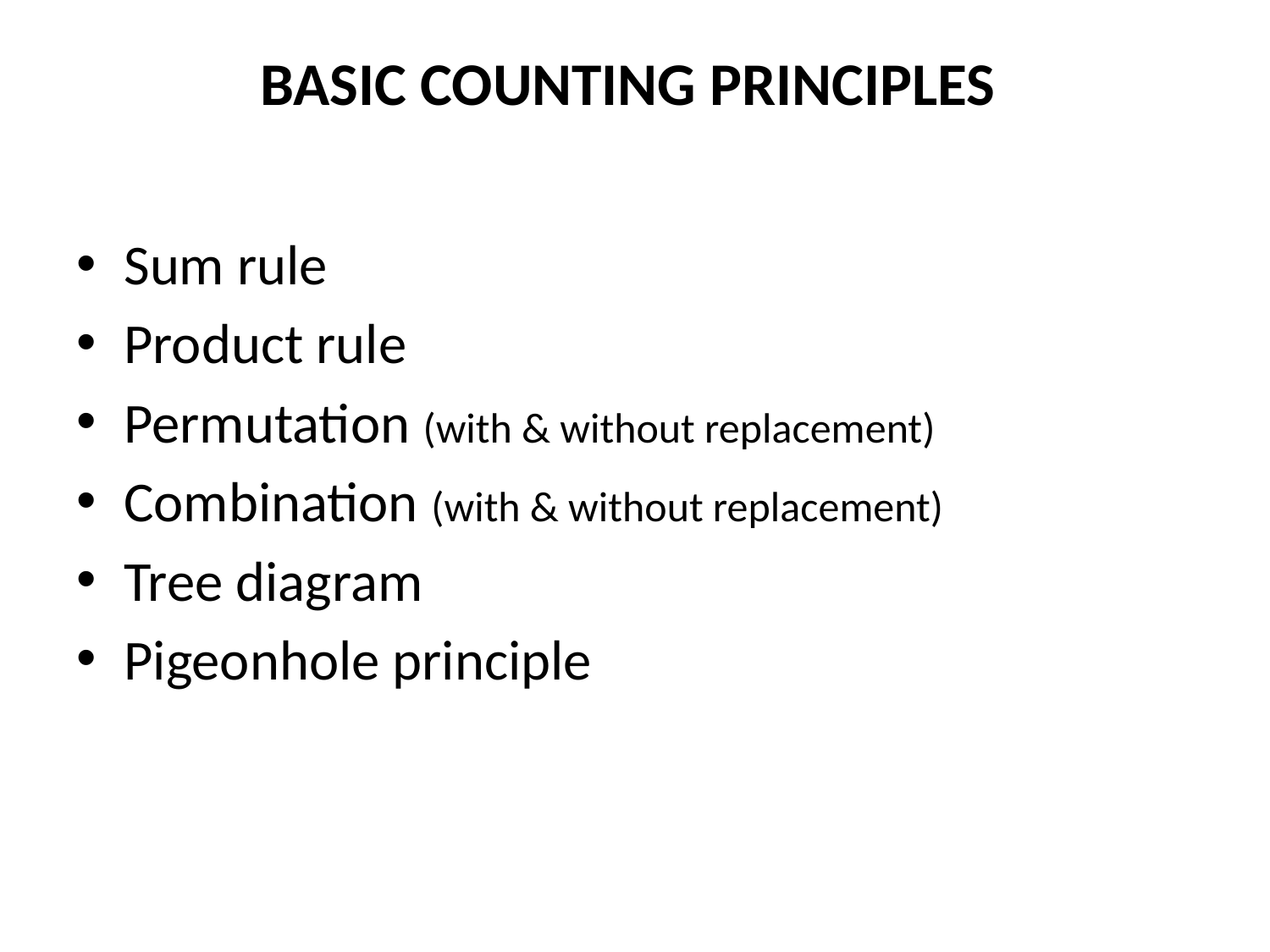

# BASIC COUNTING PRINCIPLES
Sum rule
Product rule
Permutation (with & without replacement)
Combination (with & without replacement)
Tree diagram
Pigeonhole principle